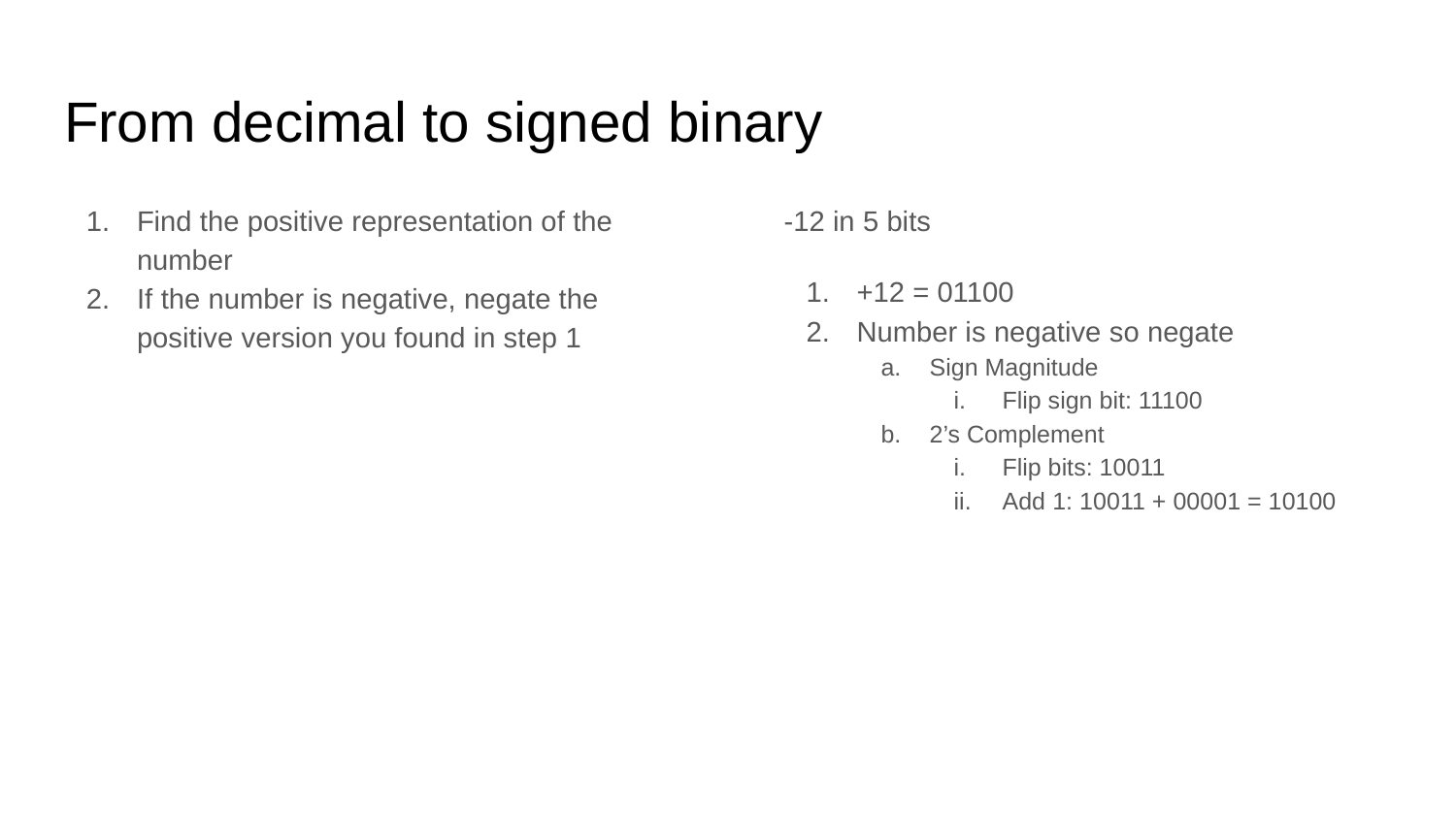

# From decimal to signed binary
Find the positive representation of the number
If the number is negative, negate the positive version you found in step 1
-12 in 5 bits
+12 = 01100
Number is negative so negate
Sign Magnitude
Flip sign bit: 11100
2’s Complement
Flip bits: 10011
Add 1: 10011 + 00001 = 10100